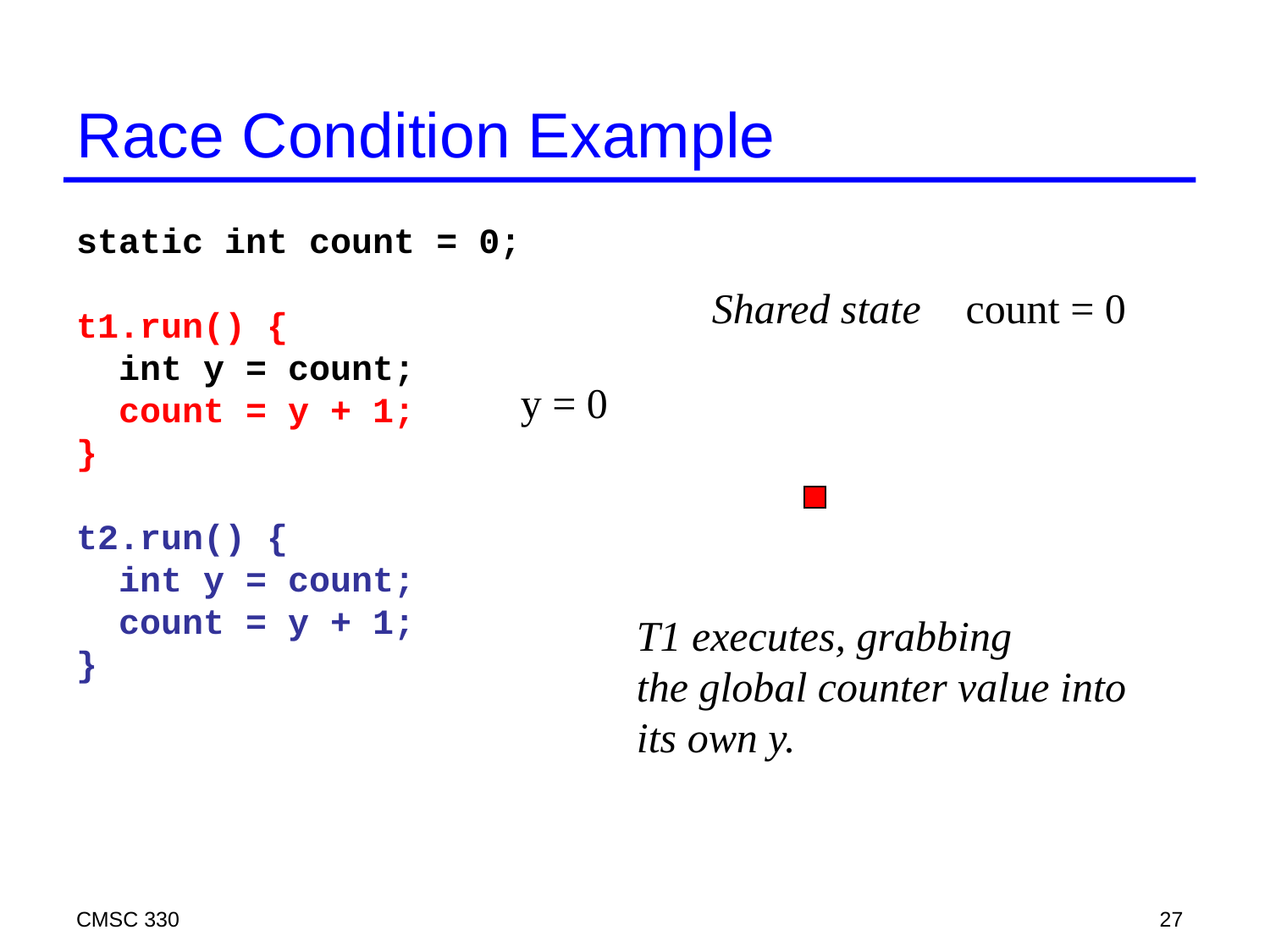

# Race Condition Example
static int count = 0;

t1.run() {
  int y = count;
  count = y + 1;
}

t2.run() {
  int y = count;
  count = y + 1;
}
Shared state
count = 0
y = 0

T1 executes, grabbing
the global counter value into
its own y.
CMSC 330
27